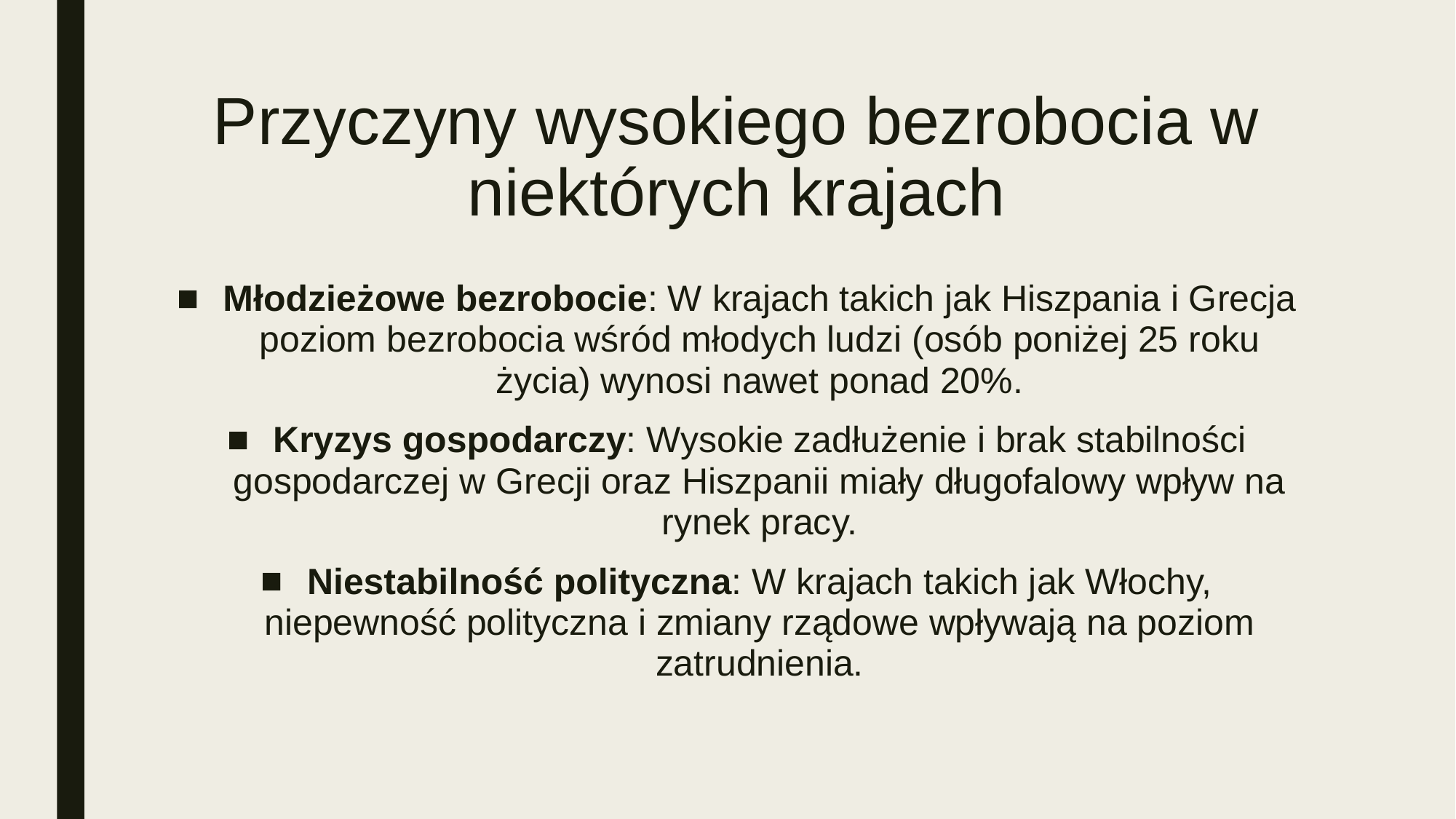

# Przyczyny wysokiego bezrobocia w niektórych krajach
Młodzieżowe bezrobocie: W krajach takich jak Hiszpania i Grecja poziom bezrobocia wśród młodych ludzi (osób poniżej 25 roku życia) wynosi nawet ponad 20%.
Kryzys gospodarczy: Wysokie zadłużenie i brak stabilności gospodarczej w Grecji oraz Hiszpanii miały długofalowy wpływ na rynek pracy.
Niestabilność polityczna: W krajach takich jak Włochy, niepewność polityczna i zmiany rządowe wpływają na poziom zatrudnienia.